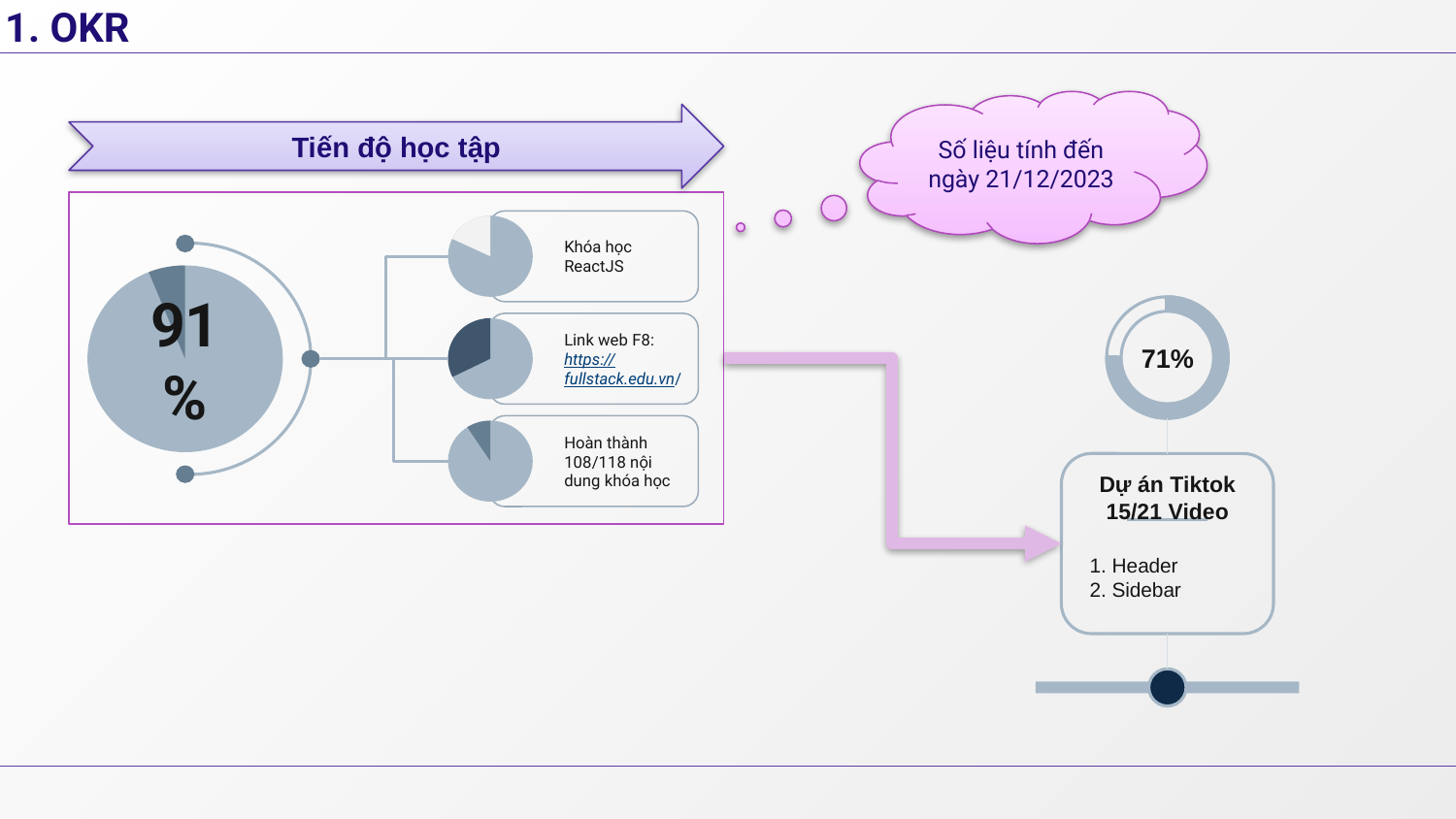

# 1. OKR
Số liệu tính đến ngày 21/12/2023
Tiến độ học tập

Khóa học ReactJS

91%
Link web F8:
https://fullstack.edu.vn/

Hoàn thành 108/118 nội dung khóa học

71%

Dự án Tiktok
15/21 Video
1. Header
2. Sidebar